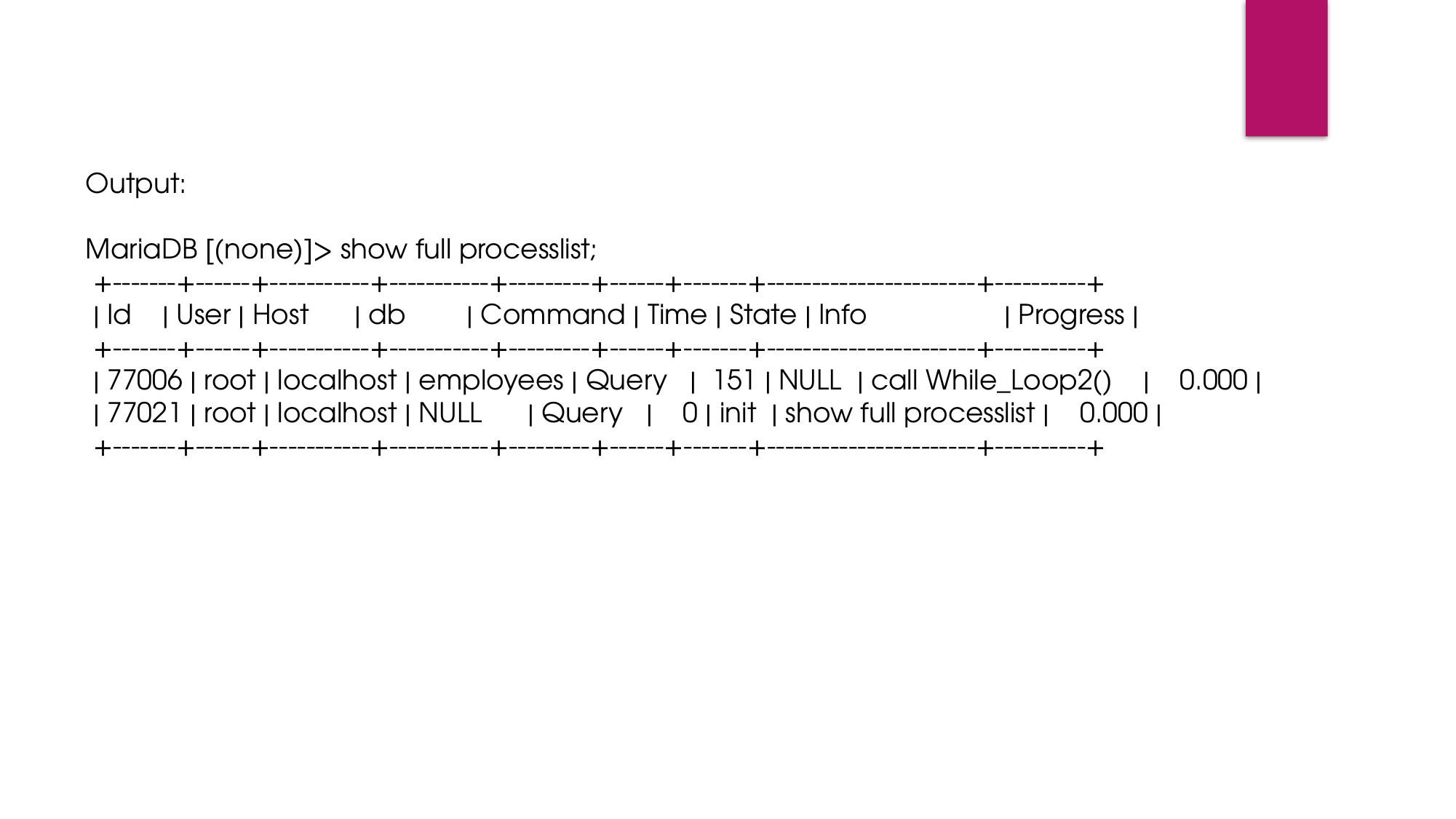

Output:

MariaDB [(none)]> show full processlist;
 +-------+------+-----------+-----------+---------+------+-------+-----------------------+----------+
 | Id    | User | Host      | db        | Command | Time | State | Info                  | Progress |
 +-------+------+-----------+-----------+---------+------+-------+-----------------------+----------+
 | 77006 | root | localhost | employees | Query   |  151 | NULL  | call While_Loop2()    |    0.000 |
 | 77021 | root | localhost | NULL      | Query   |    0 | init  | show full processlist |    0.000 |
 +-------+------+-----------+-----------+---------+------+-------+-----------------------+----------+